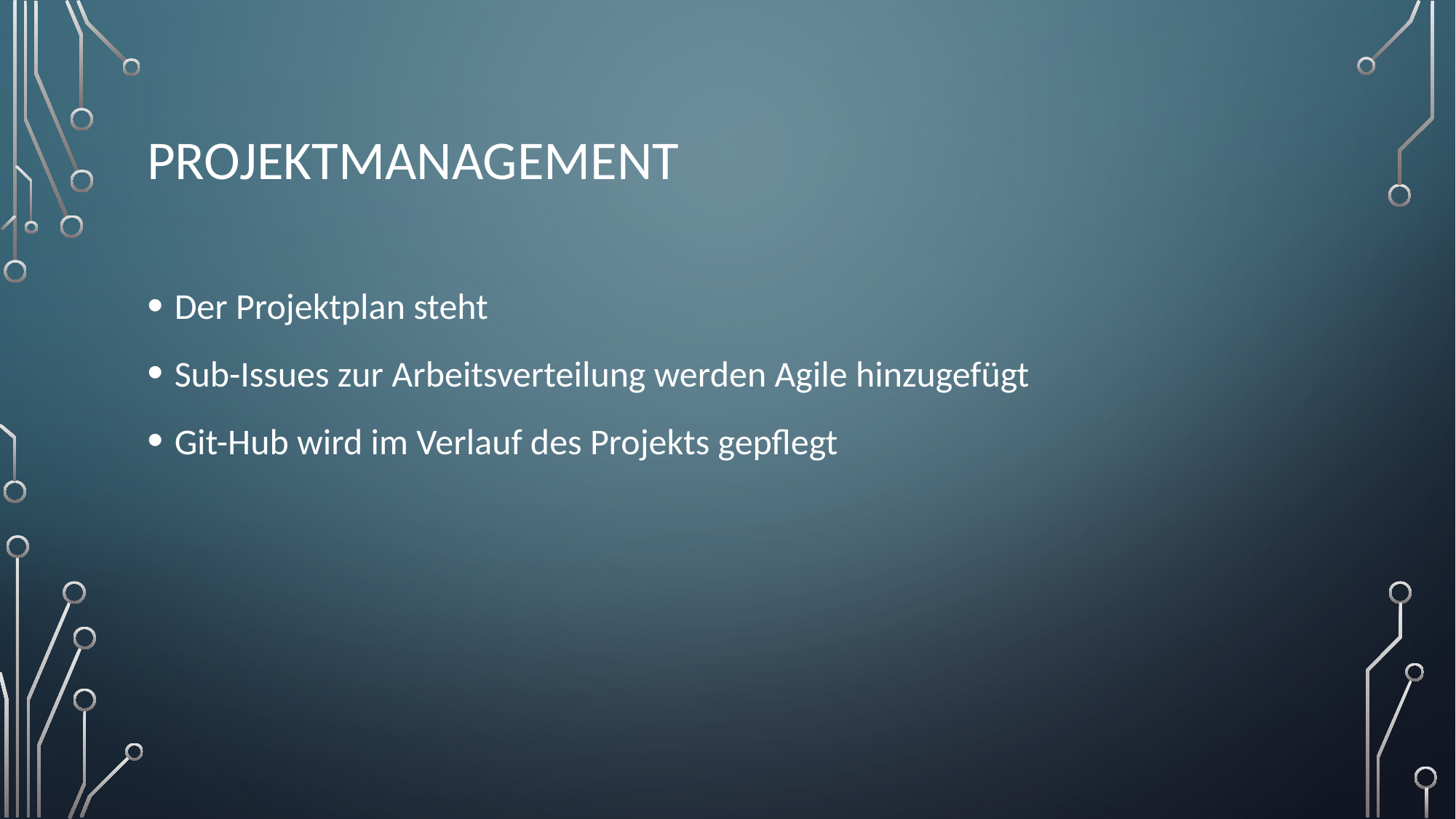

# Projektmanagement
Der Projektplan steht
Sub-Issues zur Arbeitsverteilung werden Agile hinzugefügt
Git-Hub wird im Verlauf des Projekts gepflegt